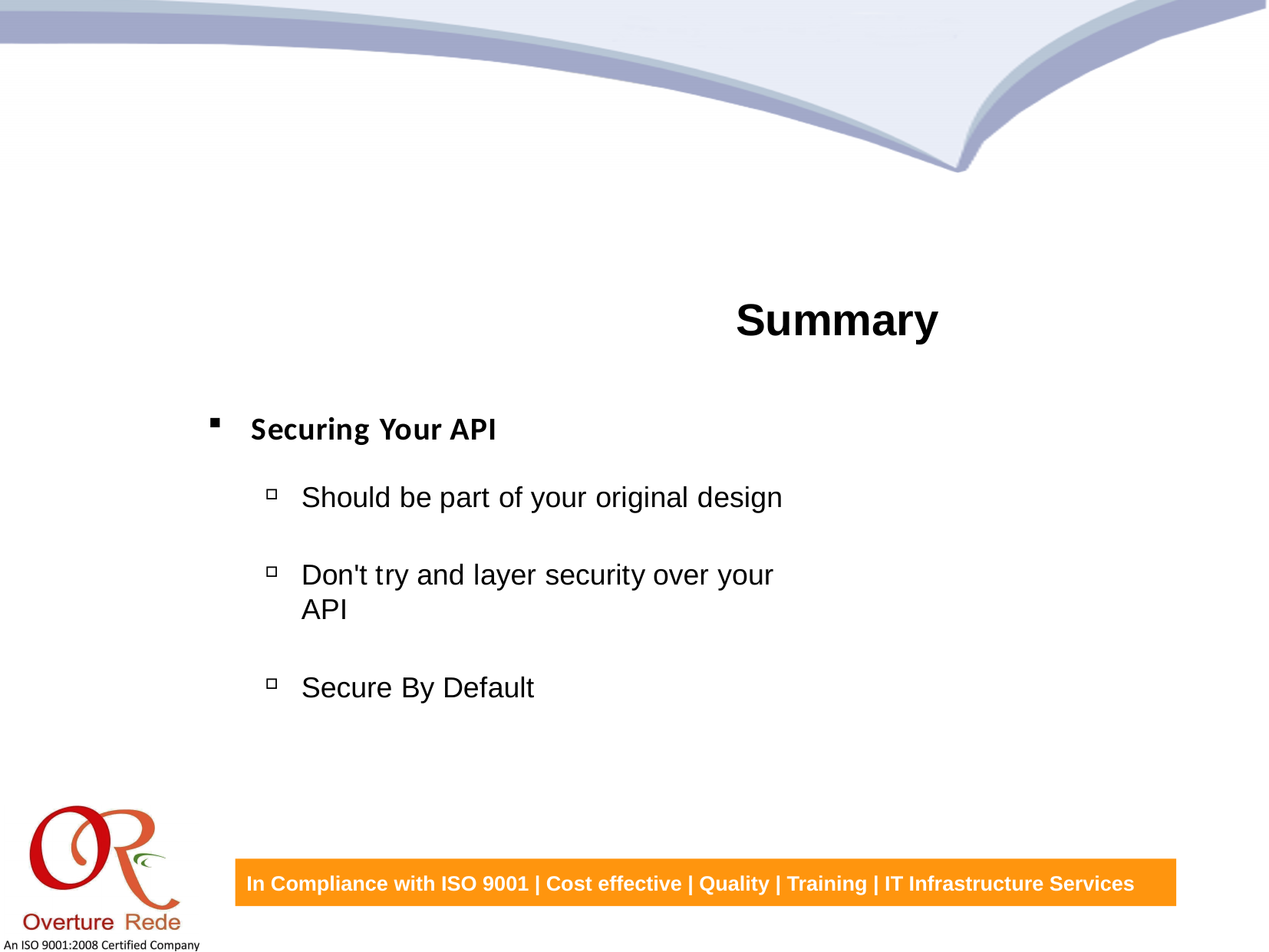

Summary
Securing Your API

Should be part of your original design

Don't try and layer security over your API

Secure By Default